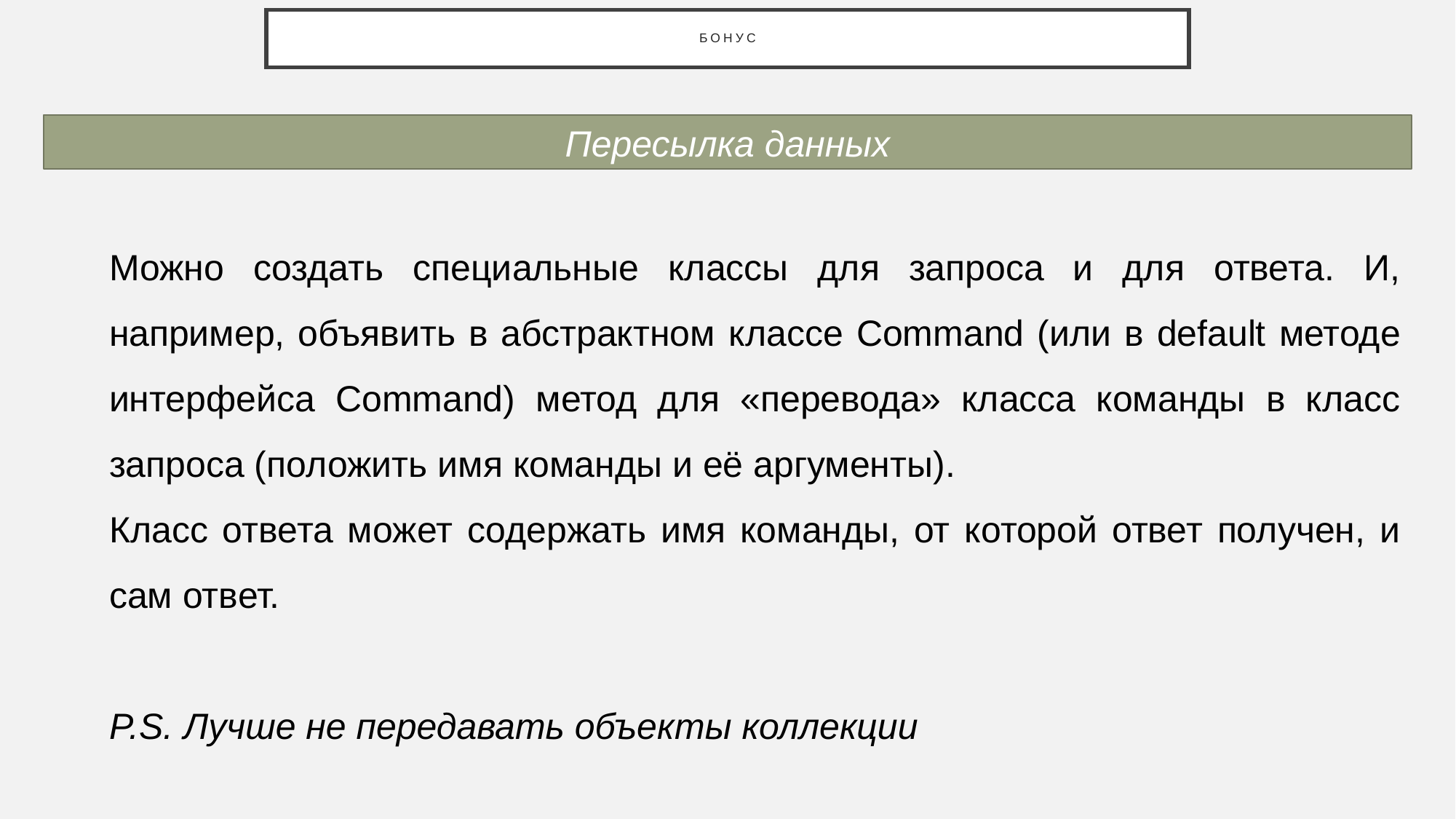

# Бонус
Пересылка данных
Можно создать специальные классы для запроса и для ответа. И, например, объявить в абстрактном классе Command (или в default методе интерфейса Command) метод для «перевода» класса команды в класс запроса (положить имя команды и её аргументы).
Класс ответа может содержать имя команды, от которой ответ получен, и сам ответ.

P.S. Лучше не передавать объекты коллекции